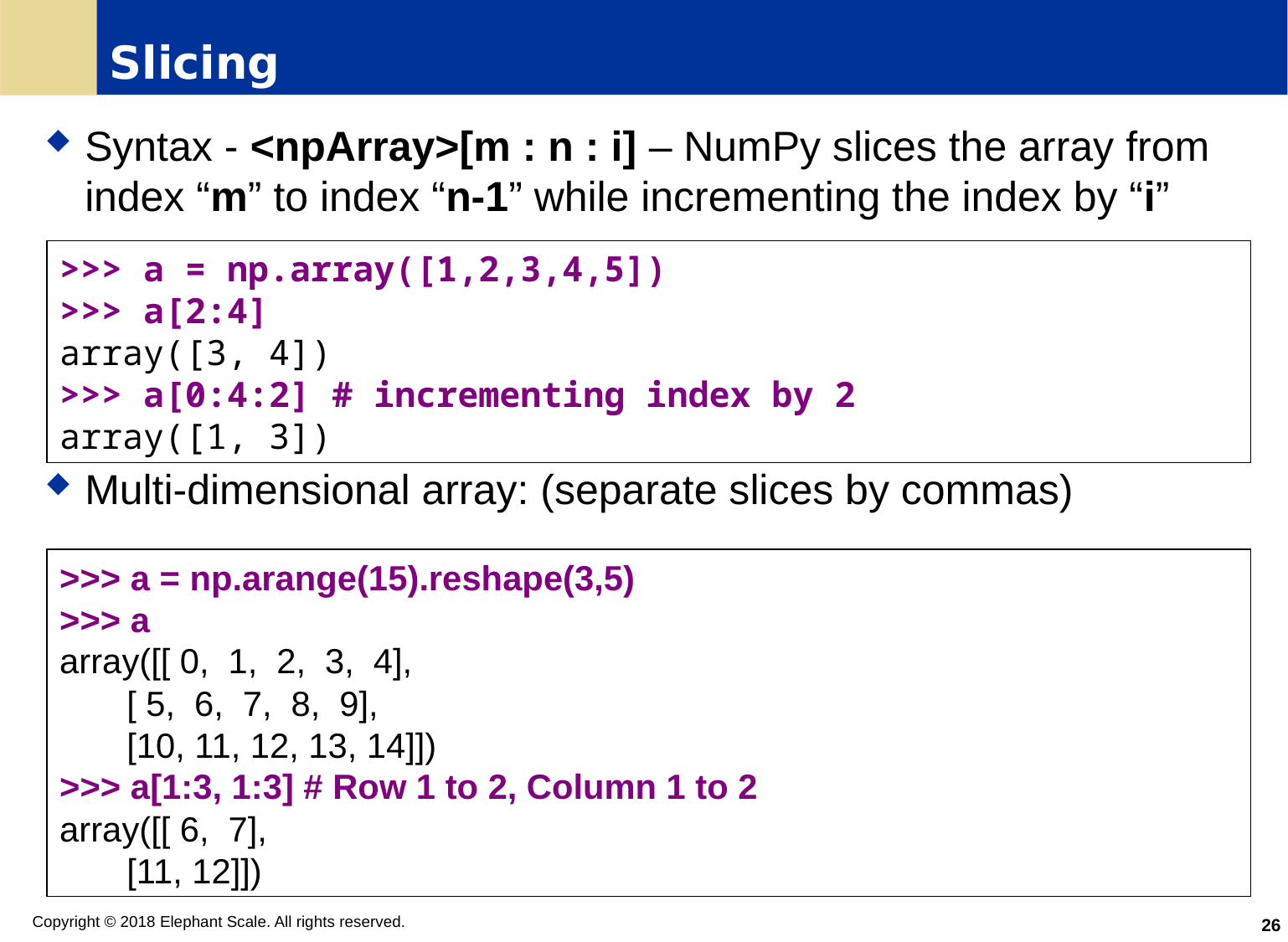

# Slicing
Syntax - <npArray>[m : n : i] – NumPy slices the array from index “m” to index “n-1” while incrementing the index by “i”

Multi-dimensional array: (separate slices by commas)
>>> a = np.array([1,2,3,4,5])
>>> a[2:4]
array([3, 4])
>>> a[0:4:2] # incrementing index by 2
array([1, 3])
>>> a = np.arange(15).reshape(3,5)
>>> a
array([[ 0,  1,  2,  3,  4],
       [ 5,  6,  7,  8,  9],
       [10, 11, 12, 13, 14]])
>>> a[1:3, 1:3] # Row 1 to 2, Column 1 to 2
array([[ 6,  7],
       [11, 12]])
26
Copyright © 2018 Elephant Scale. All rights reserved.